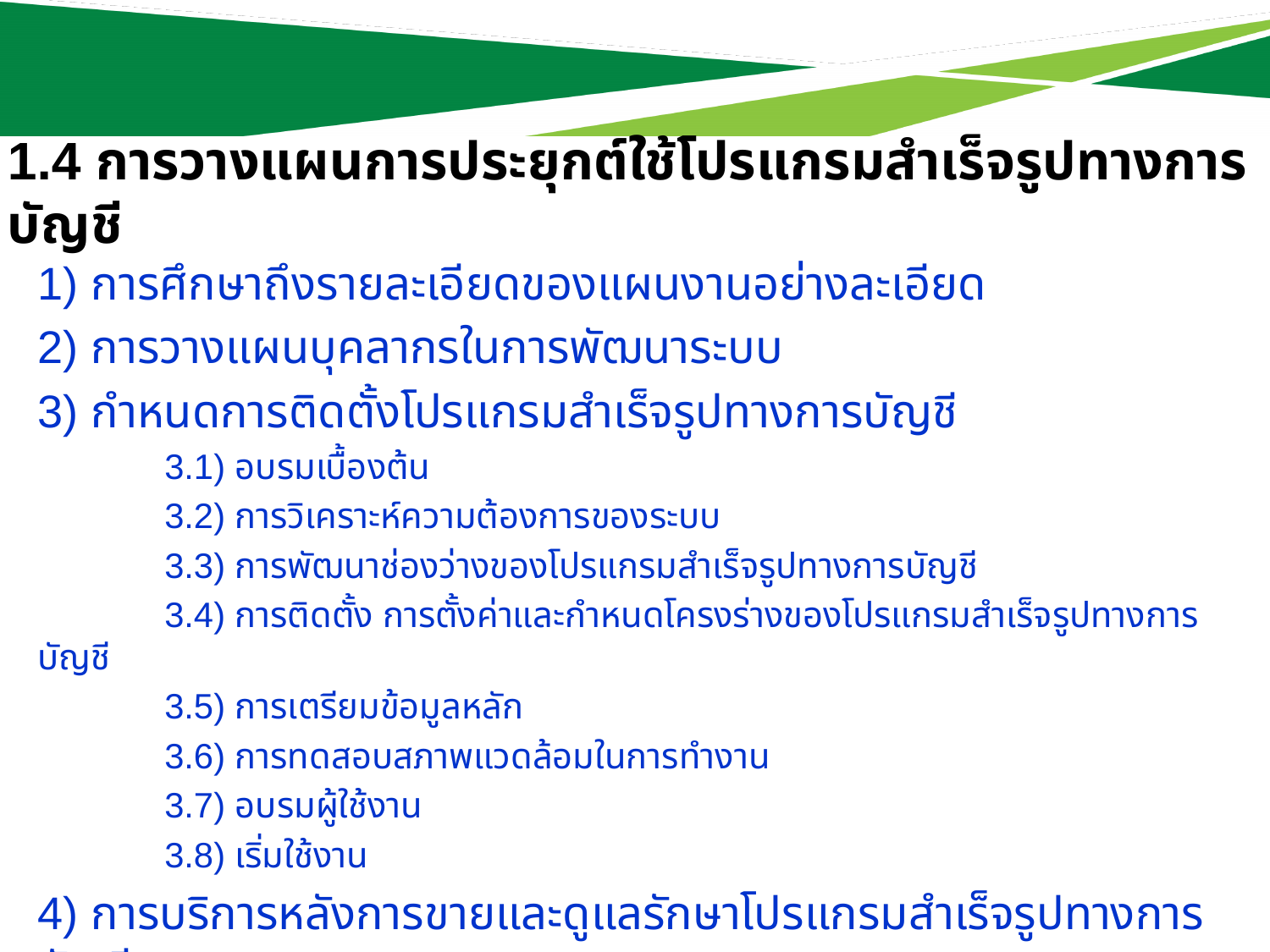

# 1.4 การวางแผนการประยุกต์ใช้โปรแกรมสำเร็จรูปทางการบัญชี
1) การศึกษาถึงรายละเอียดของแผนงานอย่างละเอียด
2) การวางแผนบุคลากรในการพัฒนาระบบ
3) กำหนดการติดตั้งโปรแกรมสำเร็จรูปทางการบัญชี
	3.1) อบรมเบื้องต้น
	3.2) การวิเคราะห์ความต้องการของระบบ
	3.3) การพัฒนาช่องว่างของโปรแกรมสำเร็จรูปทางการบัญชี
	3.4) การติดตั้ง การตั้งค่าและกำหนดโครงร่างของโปรแกรมสำเร็จรูปทางการบัญชี
	3.5) การเตรียมข้อมูลหลัก
	3.6) การทดสอบสภาพแวดล้อมในการทำงาน
	3.7) อบรมผู้ใช้งาน
	3.8) เริ่มใช้งาน
4) การบริการหลังการขายและดูแลรักษาโปรแกรมสำเร็จรูปทางการบัญชี